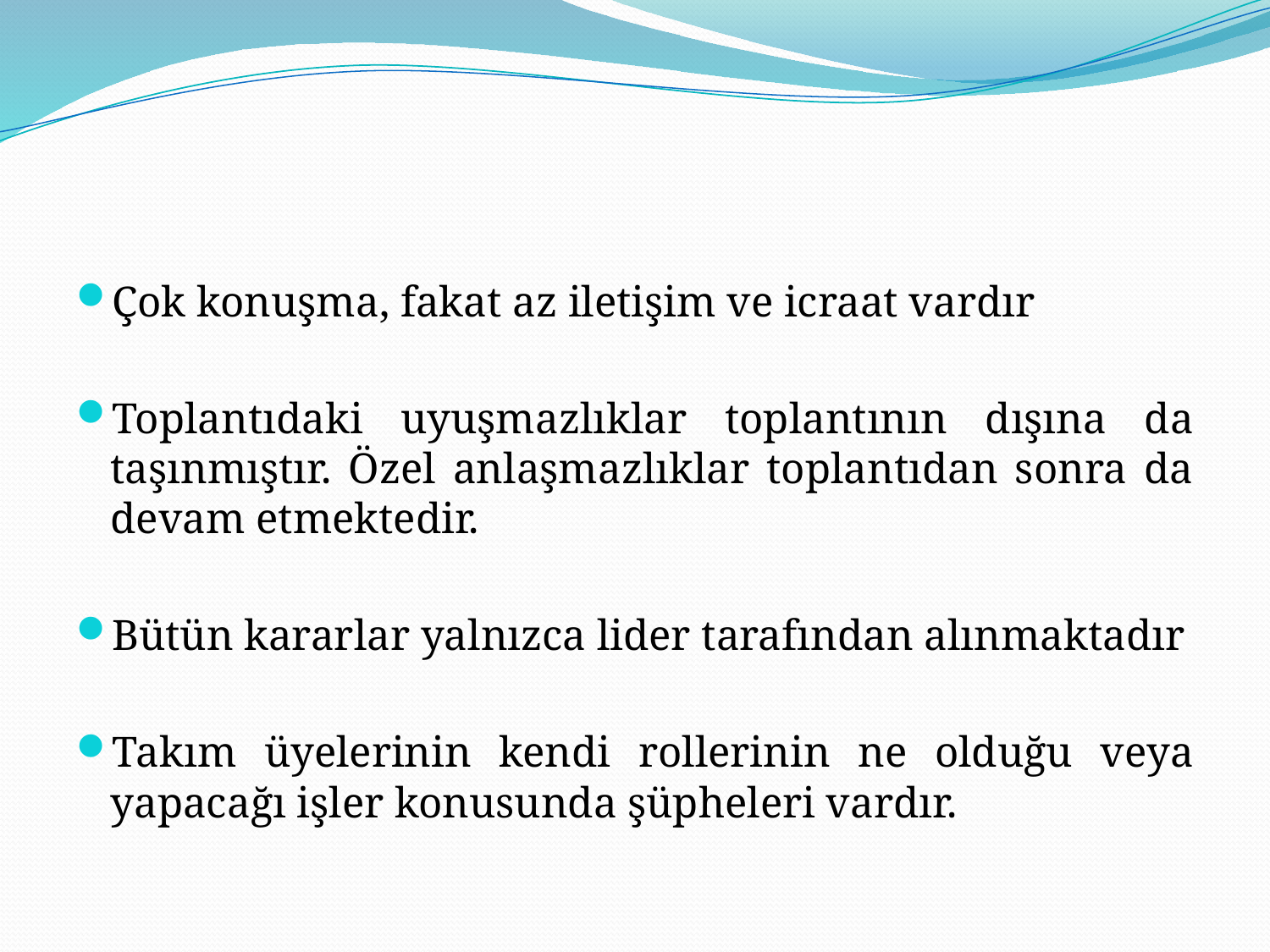

#
Çok konuşma, fakat az iletişim ve icraat vardır

Toplantıdaki uyuşmazlıklar toplantının dışına da taşınmıştır. Özel anlaşmazlıklar toplantıdan sonra da devam etmektedir.

Bütün kararlar yalnızca lider tarafından alınmaktadır

Takım üyelerinin kendi rollerinin ne olduğu veya yapacağı işler konusunda şüpheleri vardır.